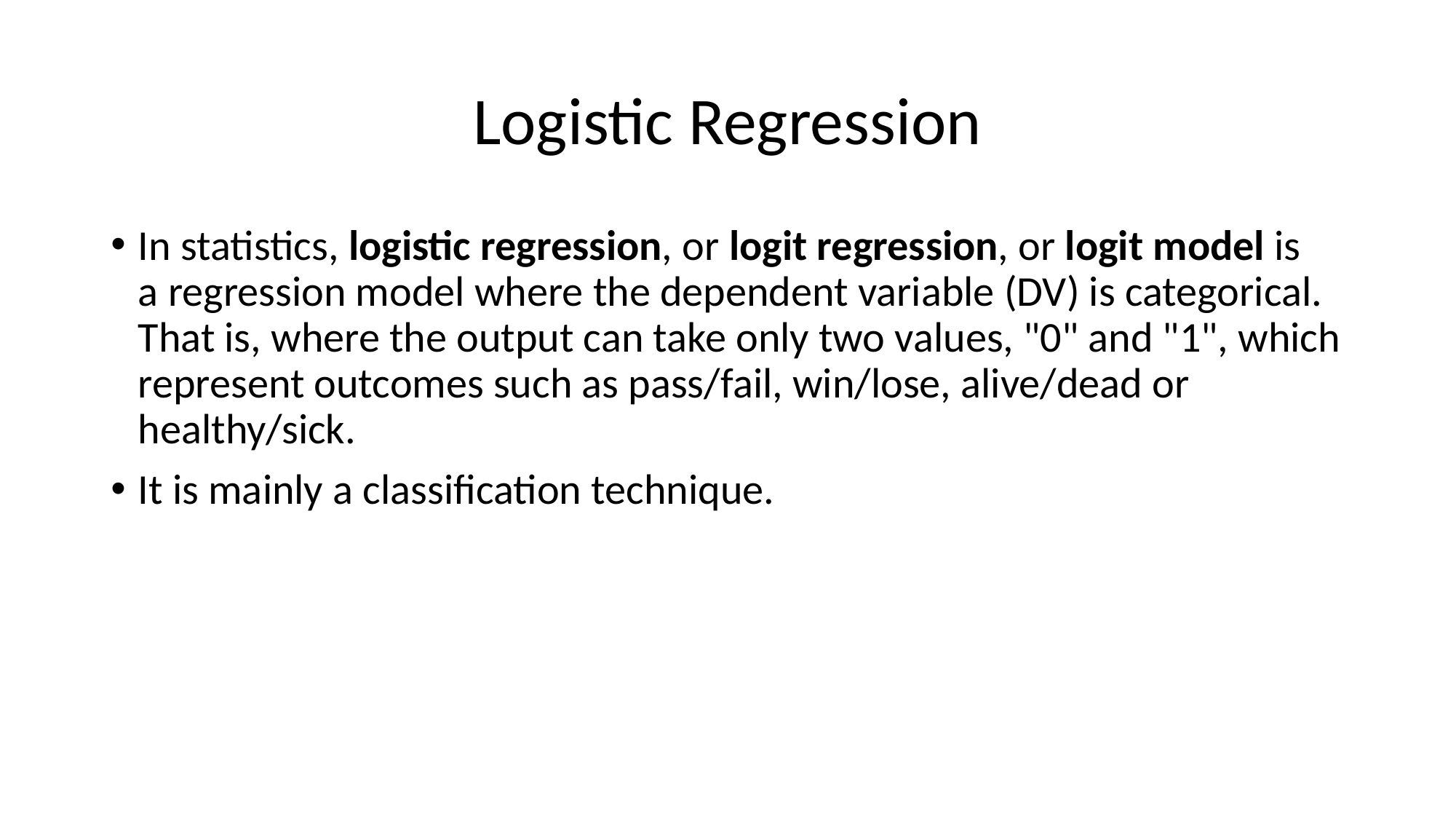

# Logistic Regression
In statistics, logistic regression, or logit regression, or logit model is a regression model where the dependent variable (DV) is categorical. That is, where the output can take only two values, "0" and "1", which represent outcomes such as pass/fail, win/lose, alive/dead or healthy/sick.
It is mainly a classification technique.